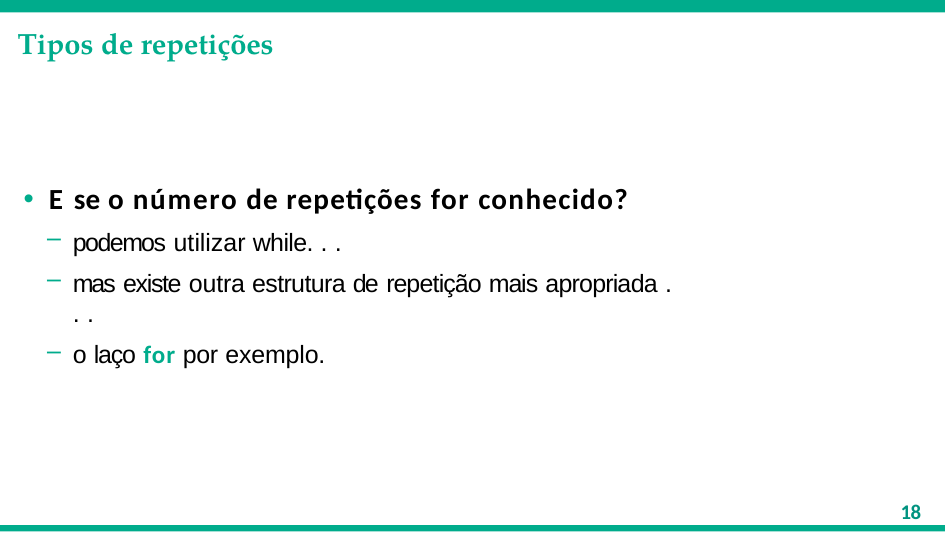

# Tipos de repetições
E se o número de repetições for conhecido?
podemos utilizar while. . .
mas existe outra estrutura de repetição mais apropriada . . .
o laço for por exemplo.
18